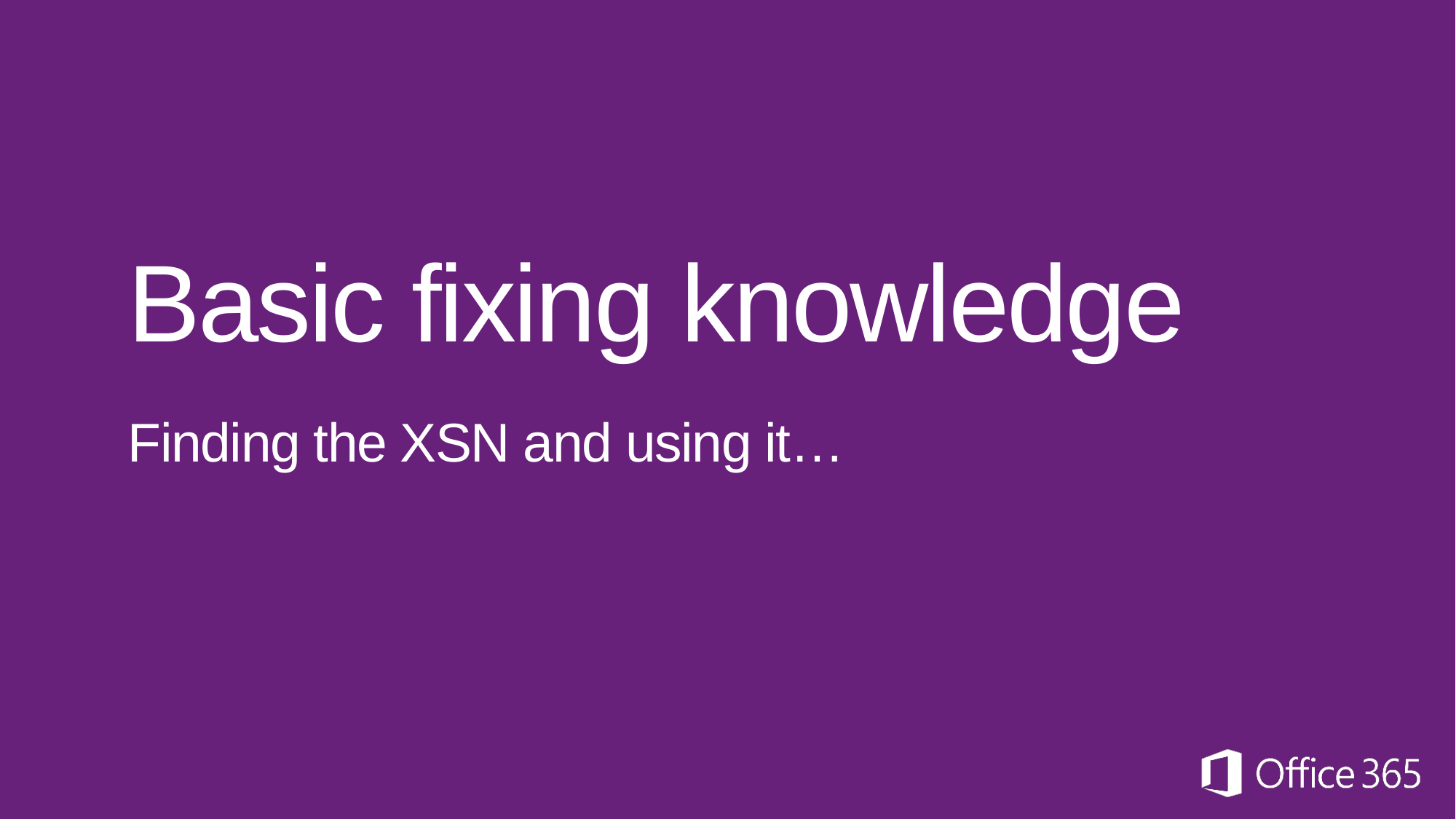

# Basic fixing knowledge
Finding the XSN and using it…